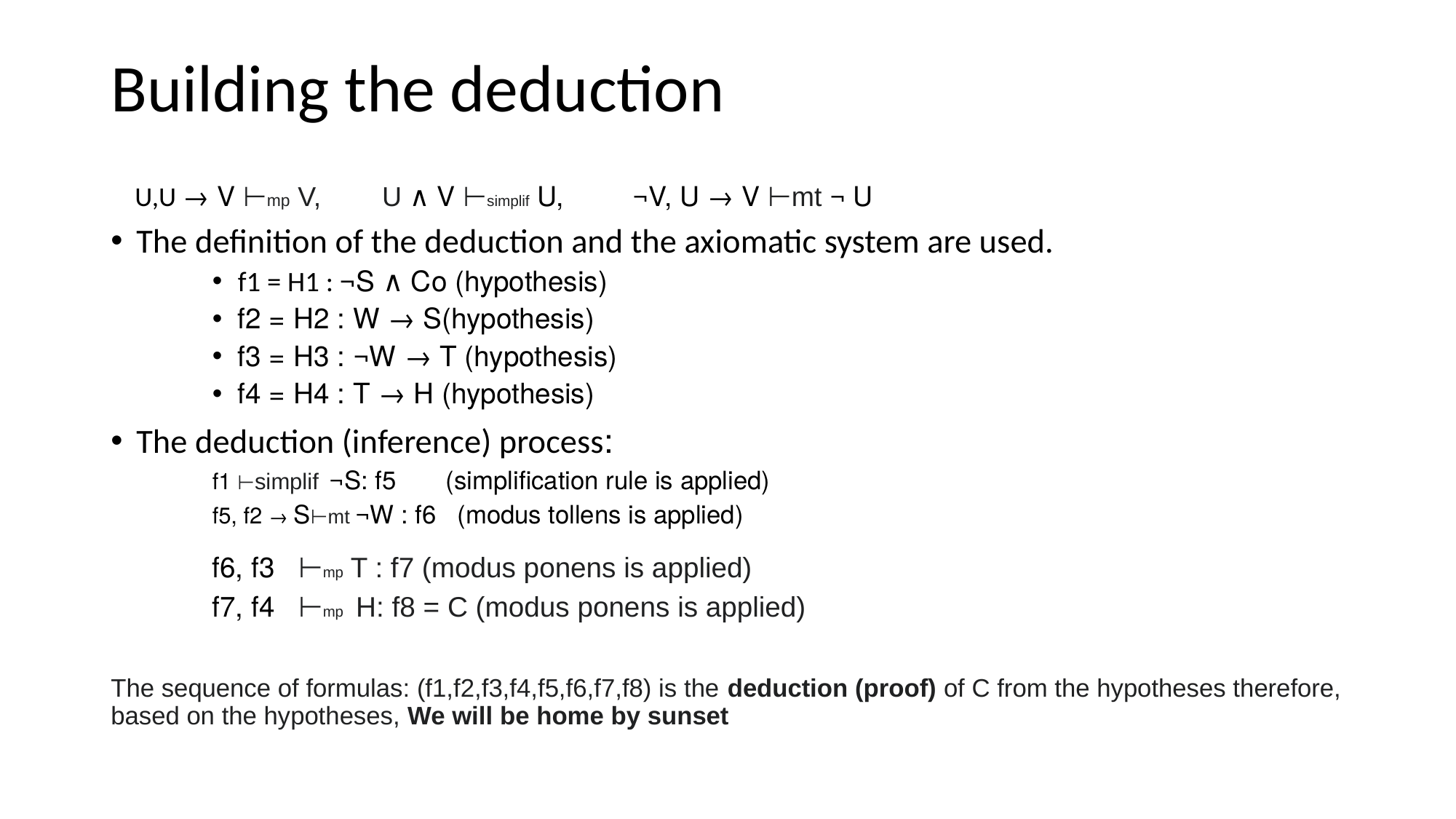

# Building the deduction
U,U → V ⊢mp V,        U ∧ V ⊢simplif U,         ¬V, U → V ⊢mt ¬ U
The definition of the deduction and the axiomatic system are used.
f1 = H1 : ¬S ∧ Co (hypothesis)
f2 = H2 : W → S(hypothesis)
f3 = H3 : ¬W → T (hypothesis)
f4 = H4 : T → H (hypothesis)
The deduction (inference) process:
f1 ⊢simplif  ¬S: f5       (simplification rule is applied)
f5, f2 → S⊢mt ¬W : f6   (modus tollens is applied)
	f6, f3   ⊢mp T : f7 (modus ponens is applied)
f7, f4   ⊢mp   H: f8 = C (modus ponens is applied)

The sequence of formulas: (f1,f2,f3,f4,f5,f6,f7,f8) is the deduction (proof) of C from the hypotheses therefore, based on the hypotheses, We will be home by sunset